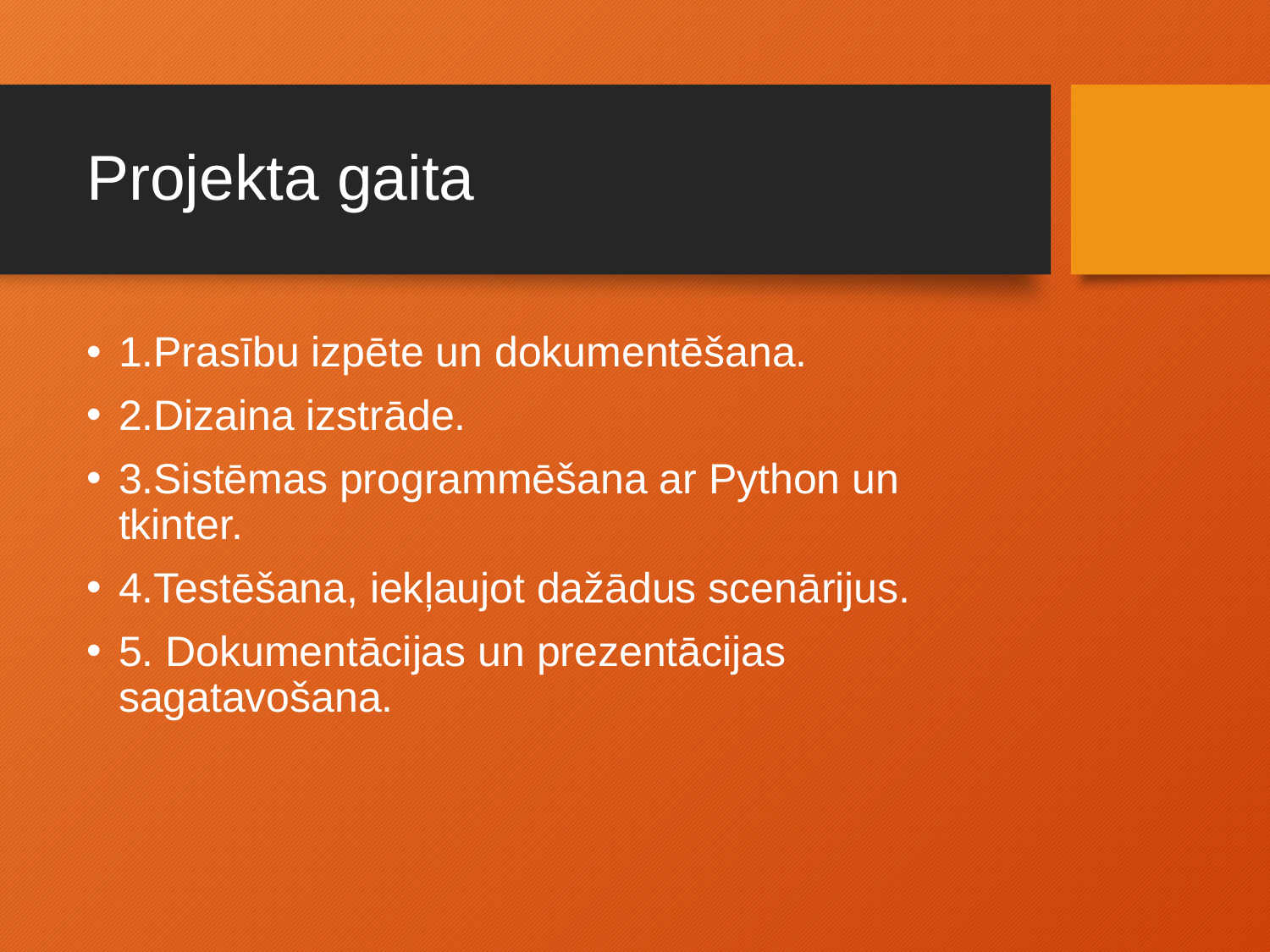

# Projekta gaita
1.Prasību izpēte un dokumentēšana.
2.Dizaina izstrāde.
3.Sistēmas programmēšana ar Python un tkinter.
4.Testēšana, iekļaujot dažādus scenārijus.
5. Dokumentācijas un prezentācijas sagatavošana.